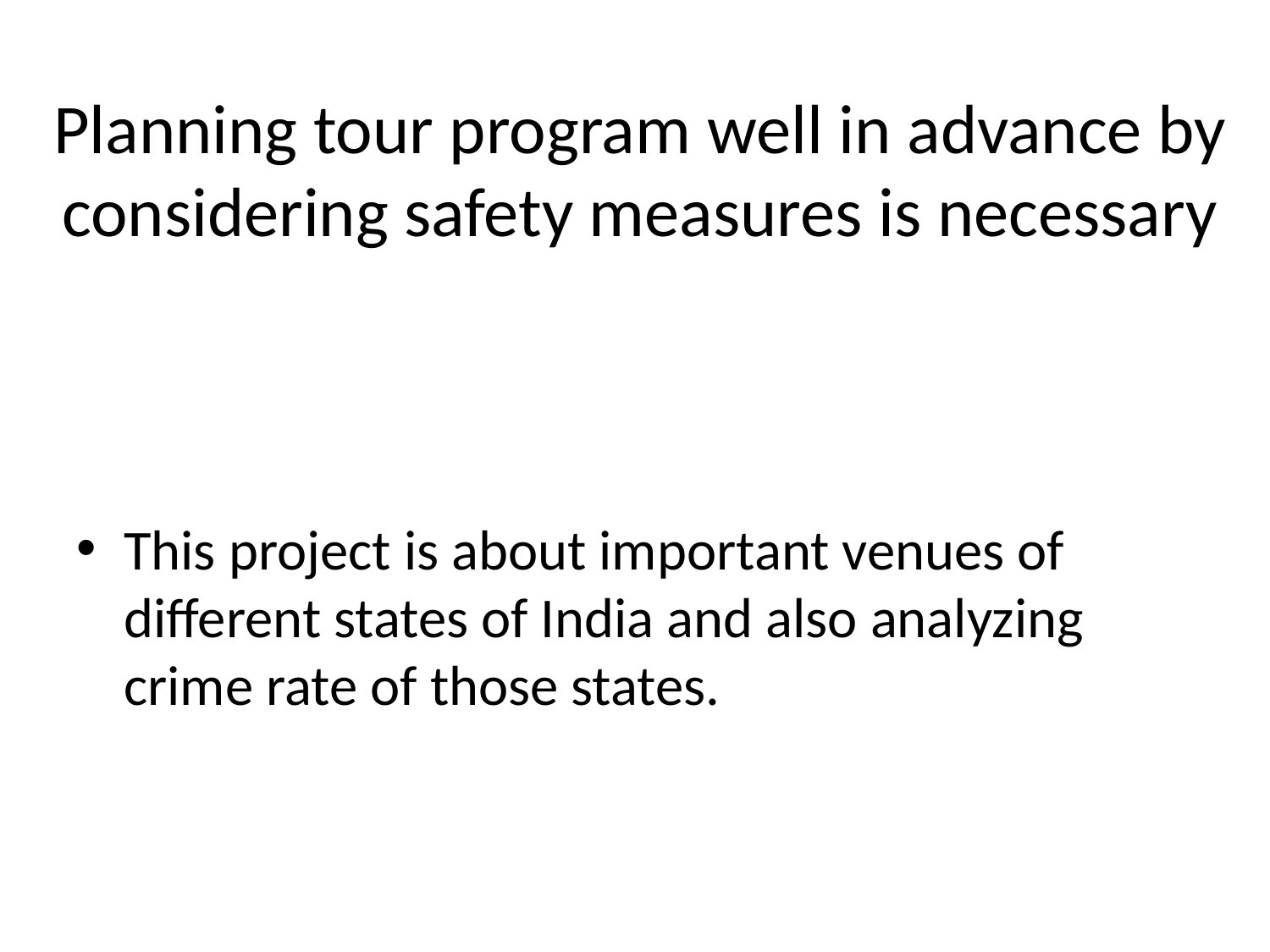

# Planning tour program well in advance by considering safety measures is necessary

This project is about important venues of different states of India and also analyzing crime rate of those states.